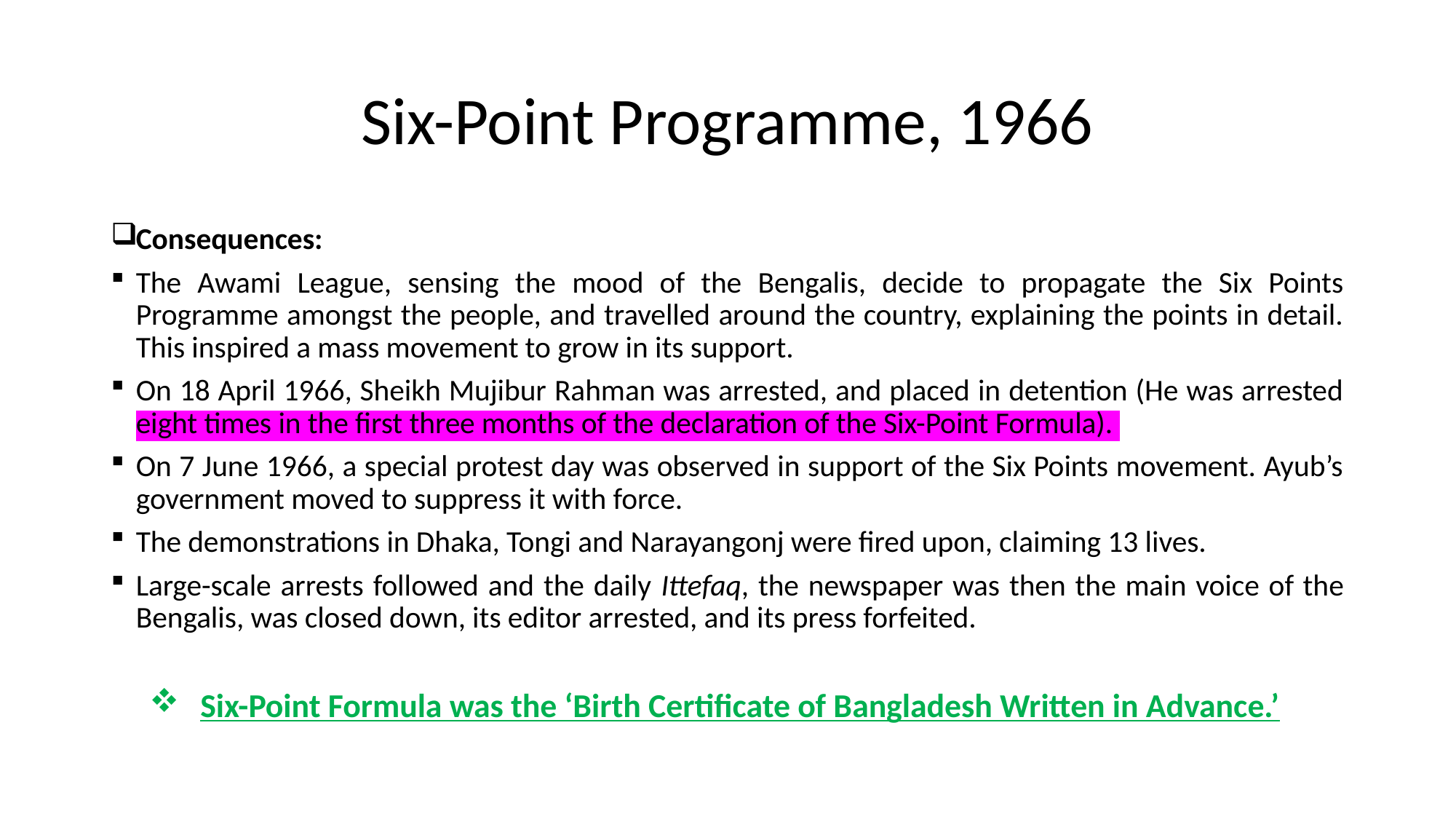

# Six-Point Programme, 1966
Consequences:
The Awami League, sensing the mood of the Bengalis, decide to propagate the Six Points Programme amongst the people, and travelled around the country, explaining the points in detail. This inspired a mass movement to grow in its support.
On 18 April 1966, Sheikh Mujibur Rahman was arrested, and placed in detention (He was arrested eight times in the first three months of the declaration of the Six-Point Formula).
On 7 June 1966, a special protest day was observed in support of the Six Points movement. Ayub’s government moved to suppress it with force.
The demonstrations in Dhaka, Tongi and Narayangonj were fired upon, claiming 13 lives.
Large-scale arrests followed and the daily Ittefaq, the newspaper was then the main voice of the Bengalis, was closed down, its editor arrested, and its press forfeited.

Six-Point Formula was the ‘Birth Certificate of Bangladesh Written in Advance.’